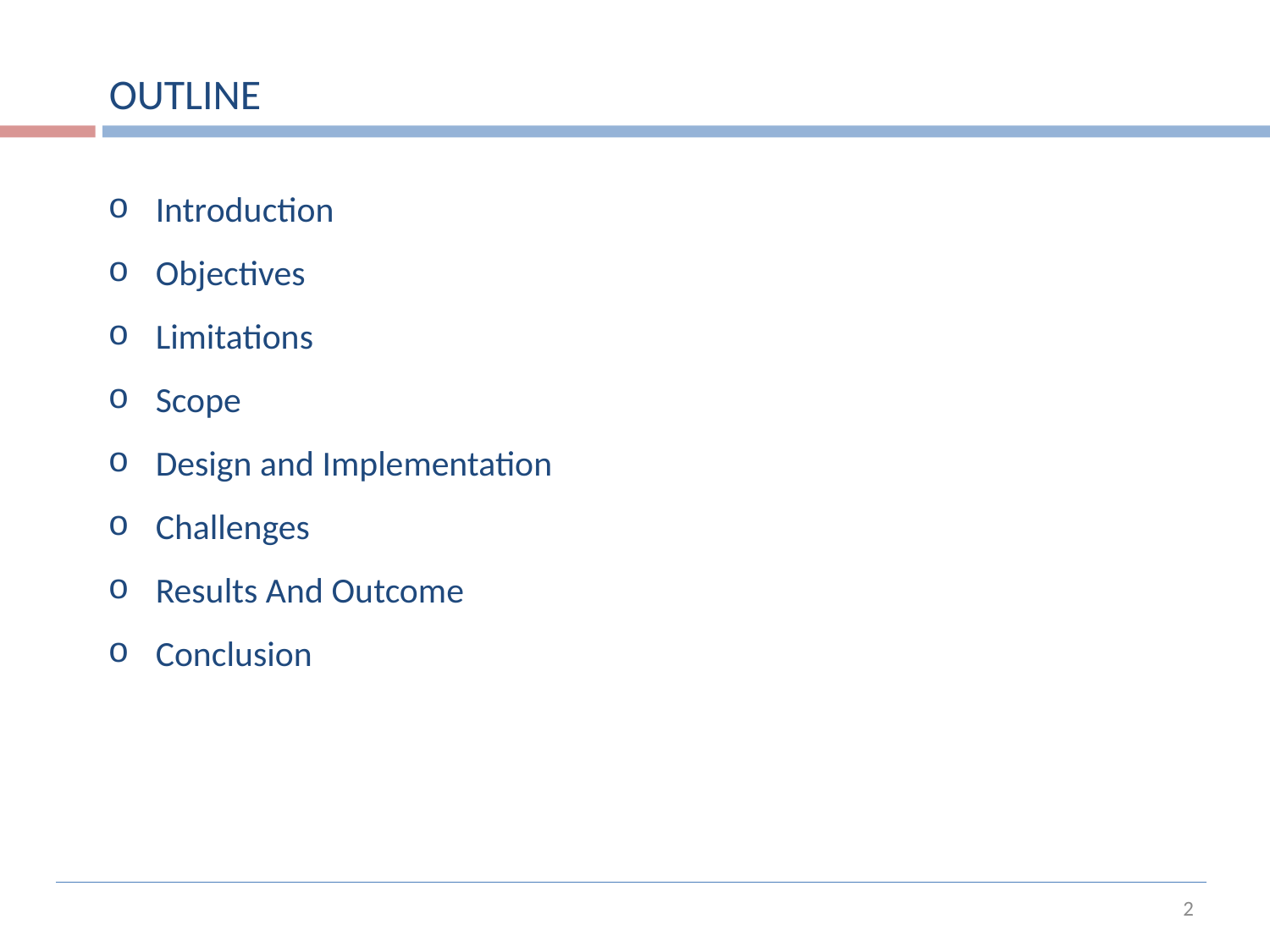

OUTLINE

Introduction
Objectives
Limitations
Scope
Design and Implementation
Challenges
Results And Outcome
Conclusion

2